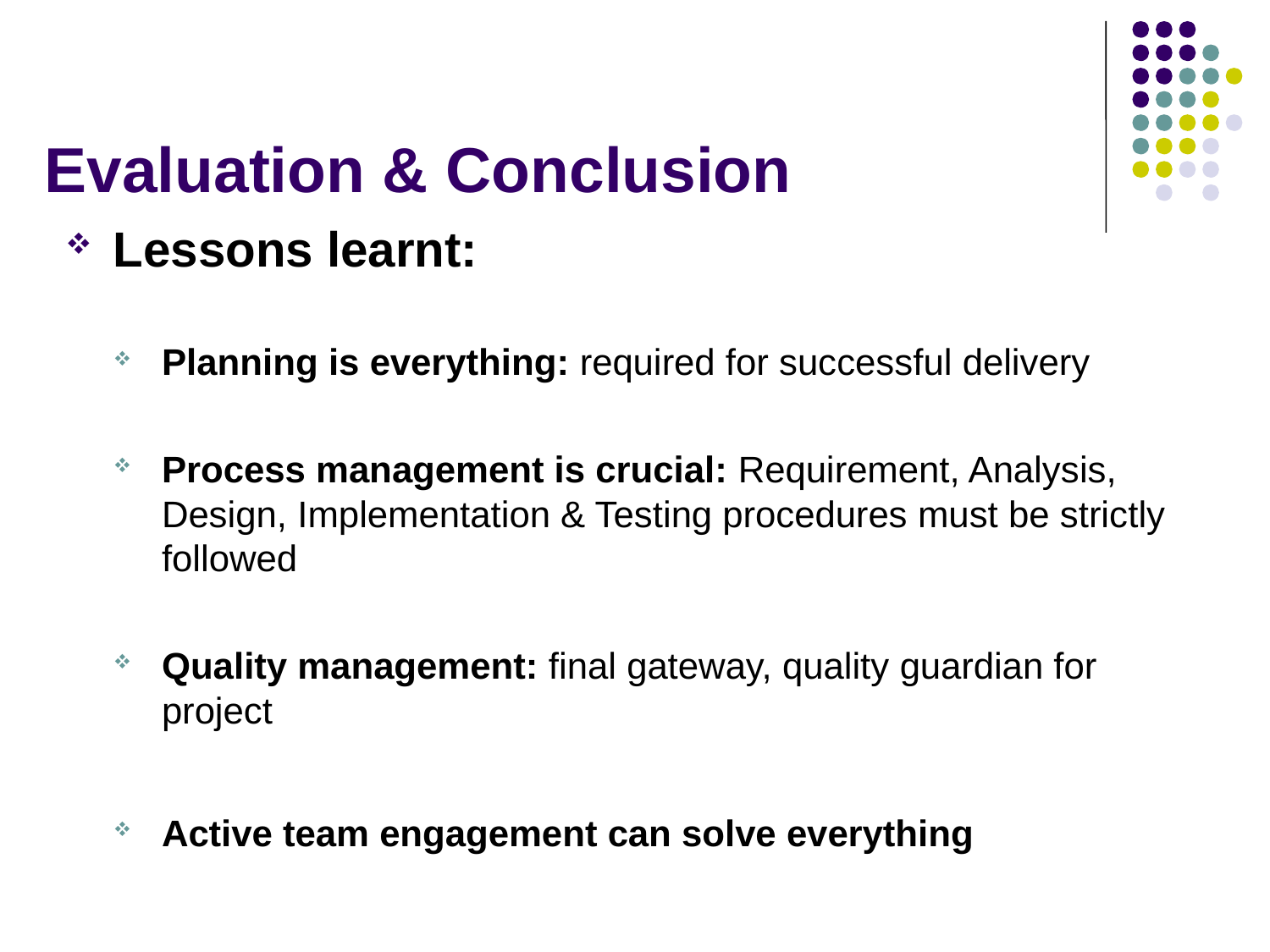

# Evaluation & Conclusion
Lessons learnt:

Planning is everything: required for successful delivery

Process management is crucial: Requirement, Analysis, Design, Implementation & Testing procedures must be strictly followed

Quality management: final gateway, quality guardian for project

Active team engagement can solve everything